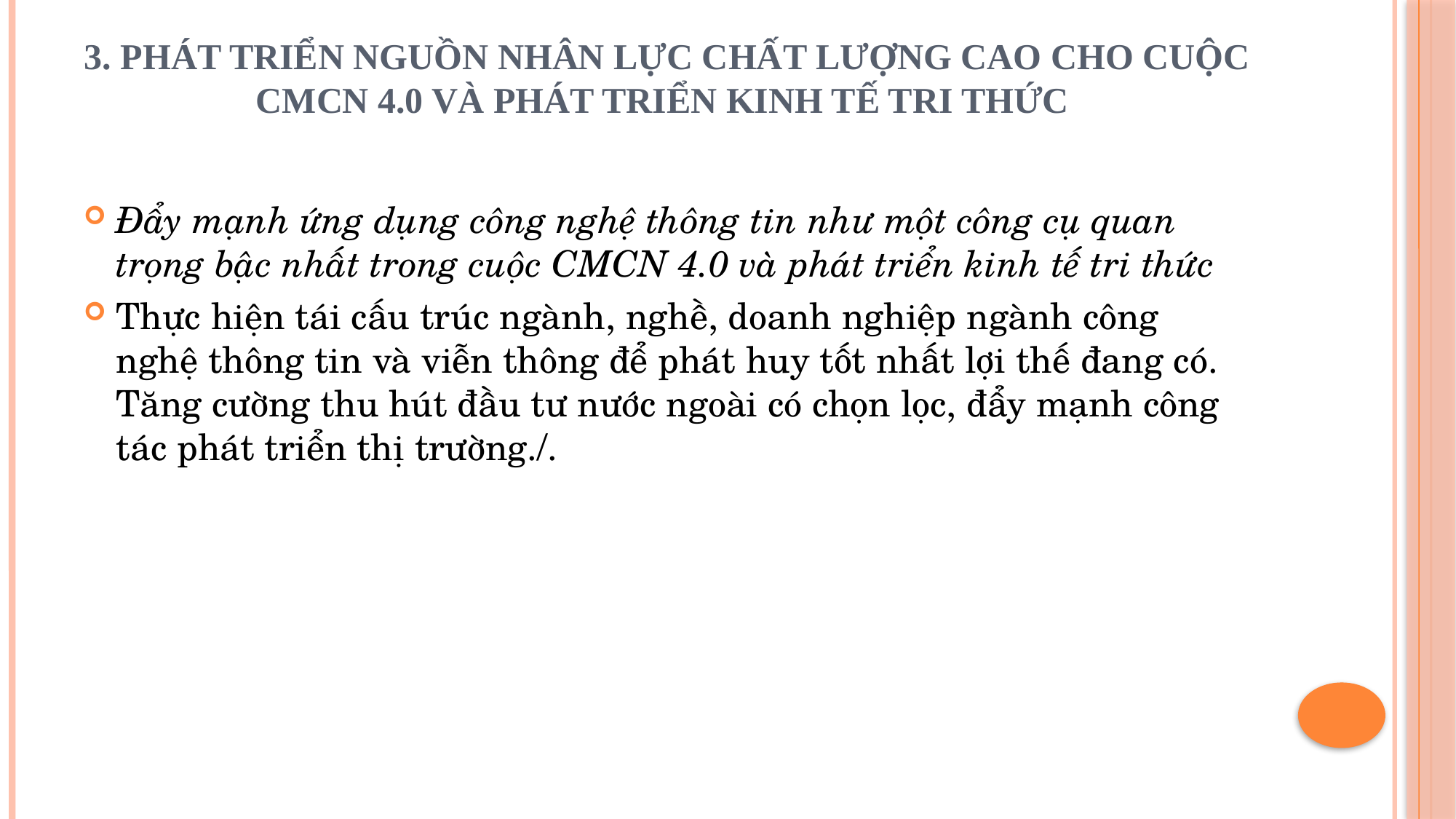

# 3. Phát triển nguồn nhân lực chất lượng cao cho cuộc CMCN 4.0 và phát triển kinh tế tri thức
Đẩy mạnh ứng dụng công nghệ thông tin như một công cụ quan trọng bậc nhất trong cuộc CMCN 4.0 và phát triển kinh tế tri thức
Thực hiện tái cấu trúc ngành, nghề, doanh nghiệp ngành công nghệ thông tin và viễn thông để phát huy tốt nhất lợi thế đang có. Tăng cường thu hút đầu tư nước ngoài có chọn lọc, đẩy mạnh công tác phát triển thị trường./.